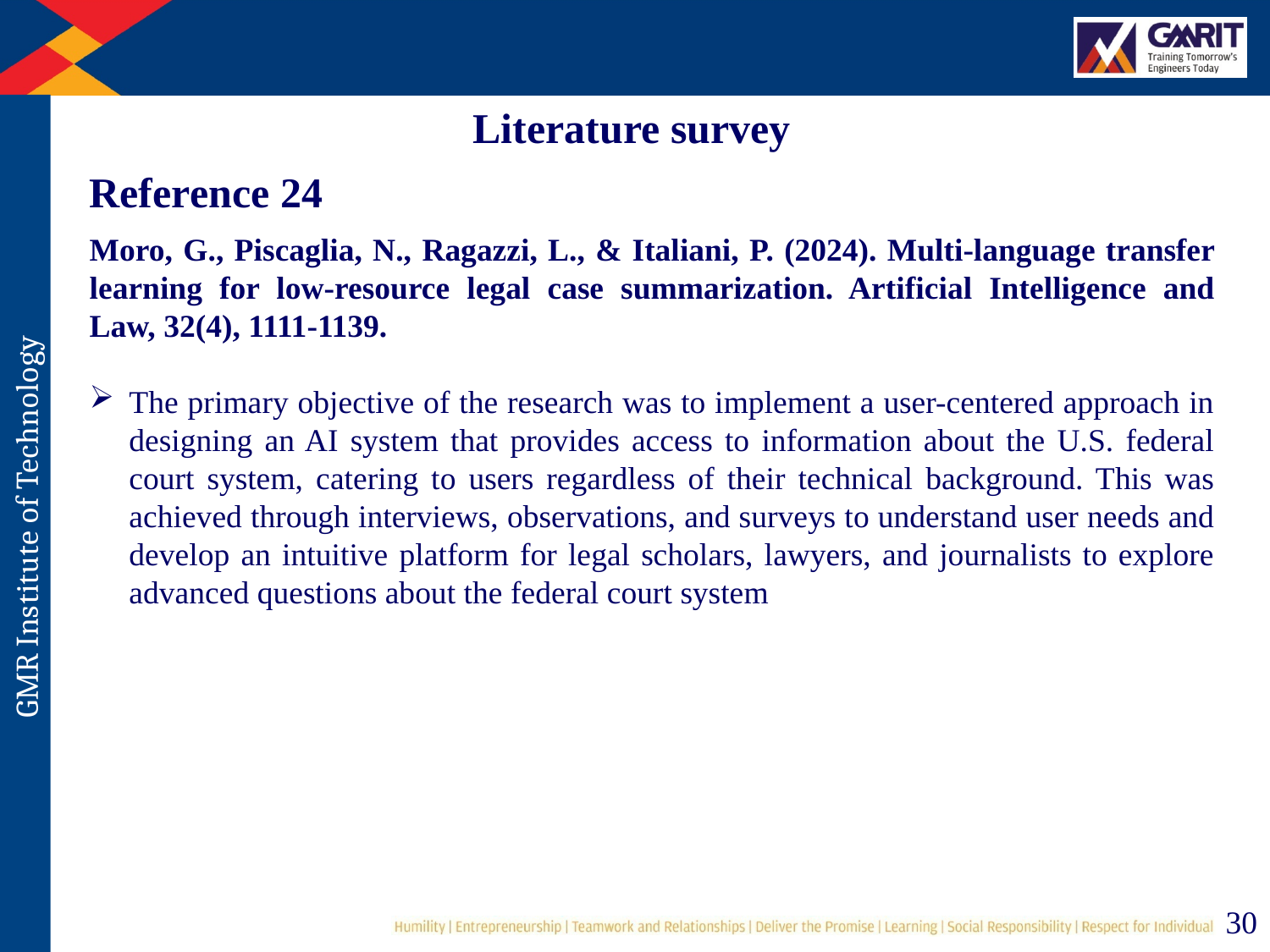

Literature survey
Reference 24
Moro, G., Piscaglia, N., Ragazzi, L., & Italiani, P. (2024). Multi-language transfer learning for low-resource legal case summarization. Artificial Intelligence and Law, 32(4), 1111-1139.

The primary objective of the research was to implement a user-centered approach in designing an AI system that provides access to information about the U.S. federal court system, catering to users regardless of their technical background. This was achieved through interviews, observations, and surveys to understand user needs and develop an intuitive platform for legal scholars, lawyers, and journalists to explore advanced questions about the federal court system

30